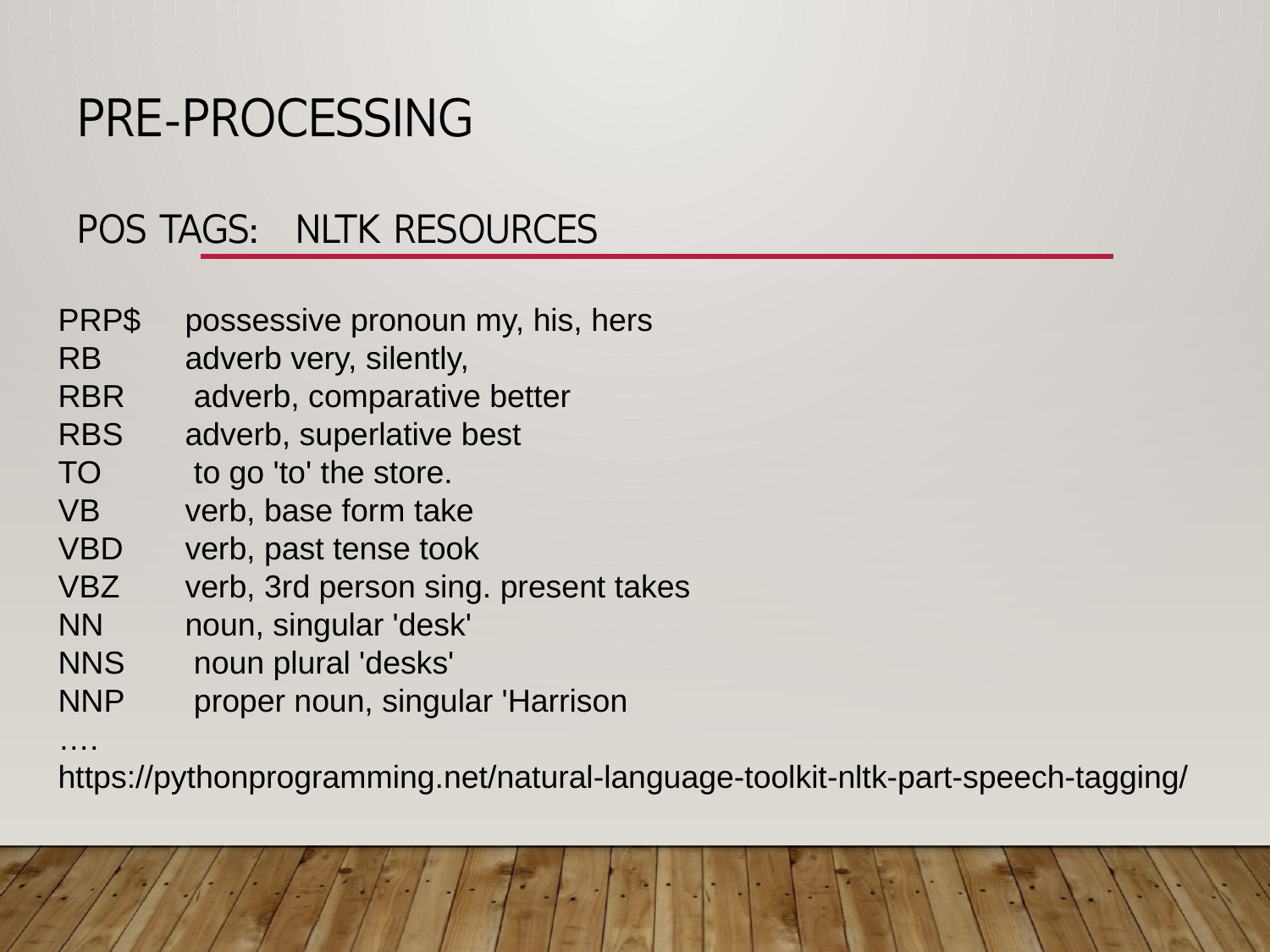

# Pre-processing POS tags:   NLTK Resources

PRP$ 	possessive pronoun my, his, hers
RB 	adverb very, silently,
RBR	 adverb, comparative better
RBS 	adverb, superlative best
TO	 to go 'to' the store.
VB 	verb, base form take
VBD 	verb, past tense took
VBZ 	verb, 3rd person sing. present takes
NN 	noun, singular 'desk'
NNS	 noun plural 'desks'
NNP	 proper noun, singular 'Harrison
….
https://pythonprogramming.net/natural-language-toolkit-nltk-part-speech-tagging/